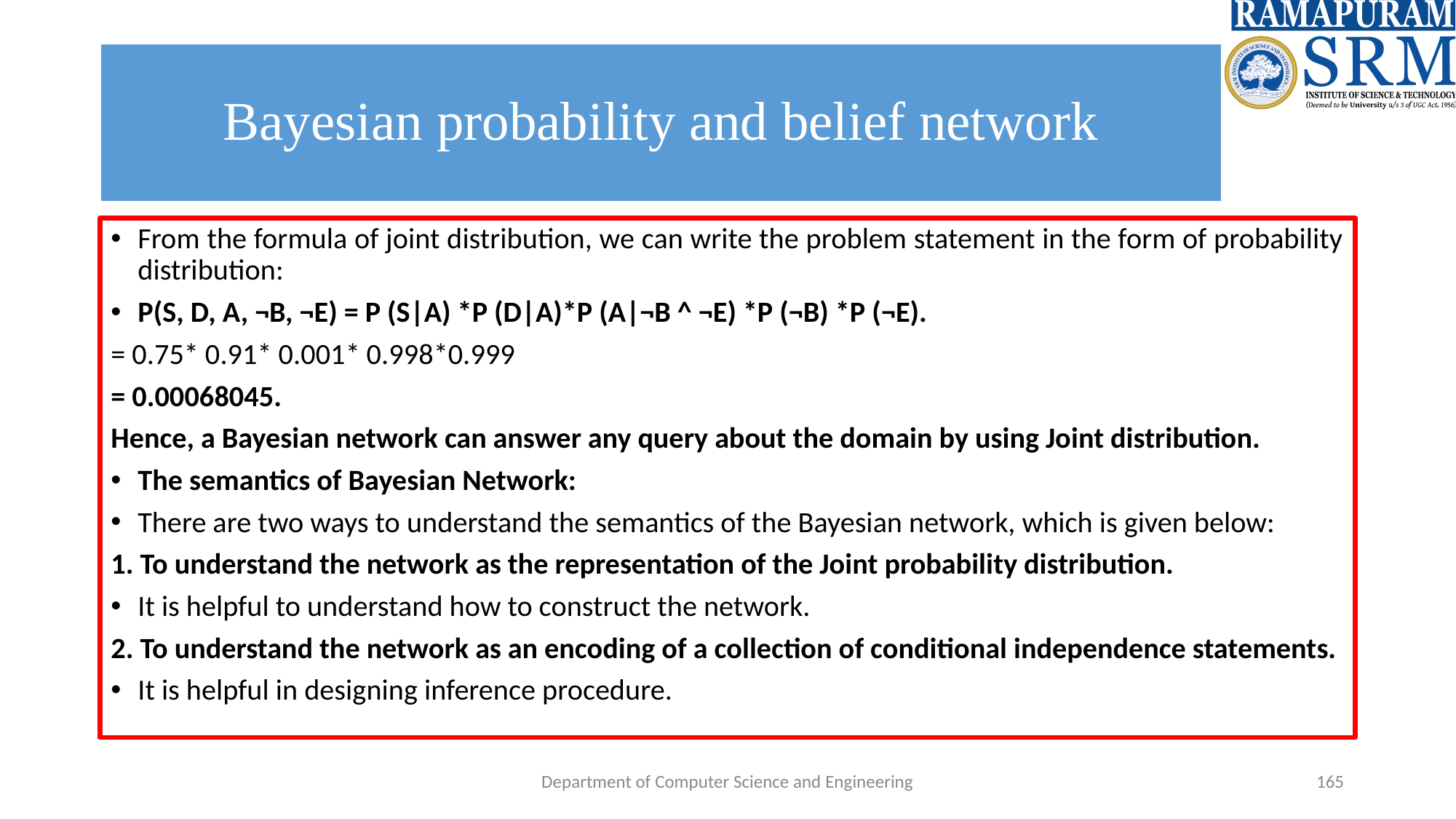

# Bayesian probability and belief network
From the formula of joint distribution, we can write the problem statement in the form of probability distribution:
P(S, D, A, ¬B, ¬E) = P (S|A) *P (D|A)*P (A|¬B ^ ¬E) *P (¬B) *P (¬E).
= 0.75* 0.91* 0.001* 0.998*0.999
= 0.00068045.
Hence, a Bayesian network can answer any query about the domain by using Joint distribution.
The semantics of Bayesian Network:
There are two ways to understand the semantics of the Bayesian network, which is given below:
1. To understand the network as the representation of the Joint probability distribution.
It is helpful to understand how to construct the network.
2. To understand the network as an encoding of a collection of conditional independence statements.
It is helpful in designing inference procedure.
Department of Computer Science and Engineering
165